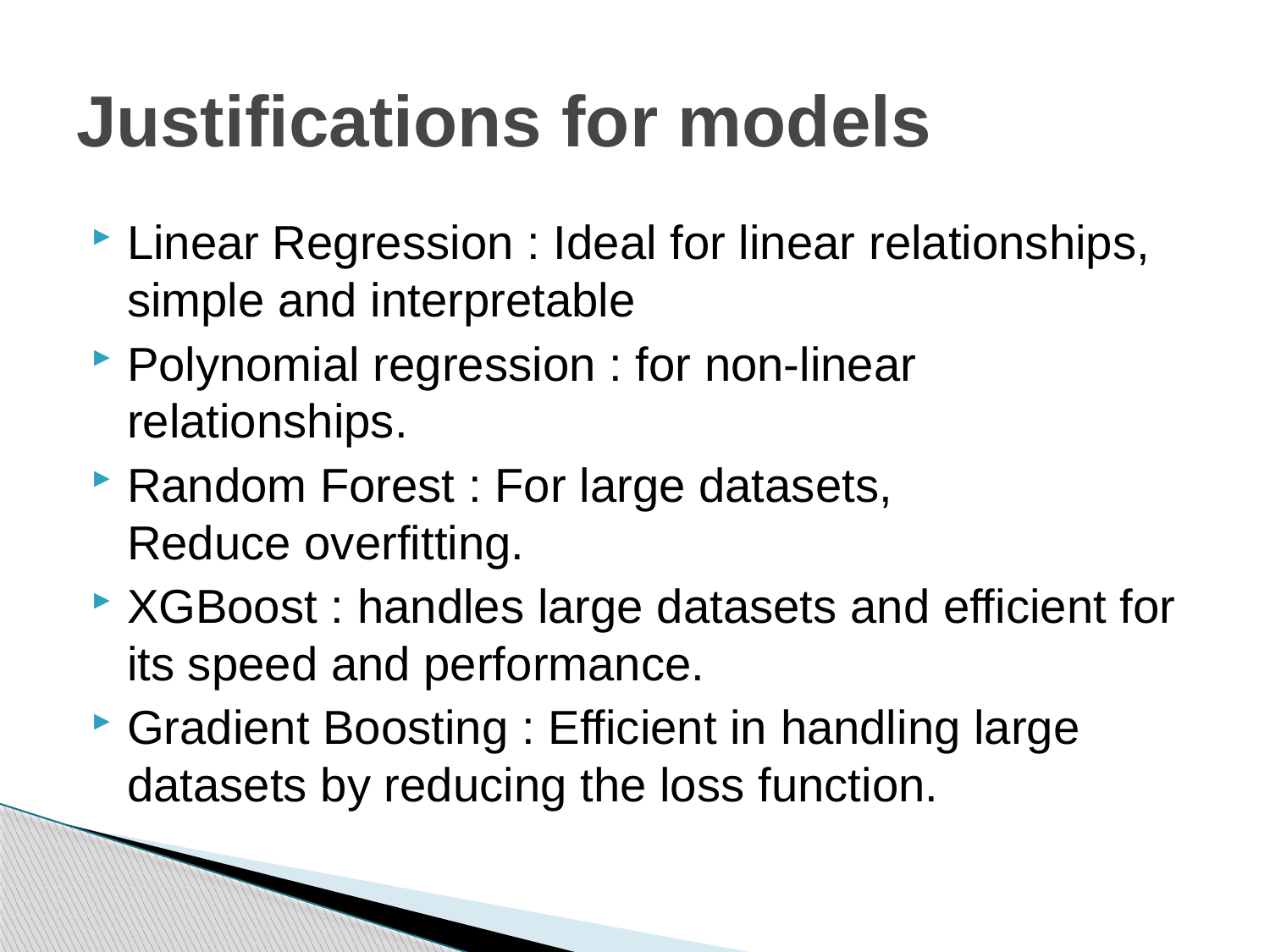

# Justifications for models
Linear Regression : Ideal for linear relationships, simple and interpretable
Polynomial regression : for non-linear relationships.
Random Forest : For large datasets, Reduce overfitting.
XGBoost : handles large datasets and efficient for its speed and performance.
Gradient Boosting : Efficient in handling large datasets by reducing the loss function.